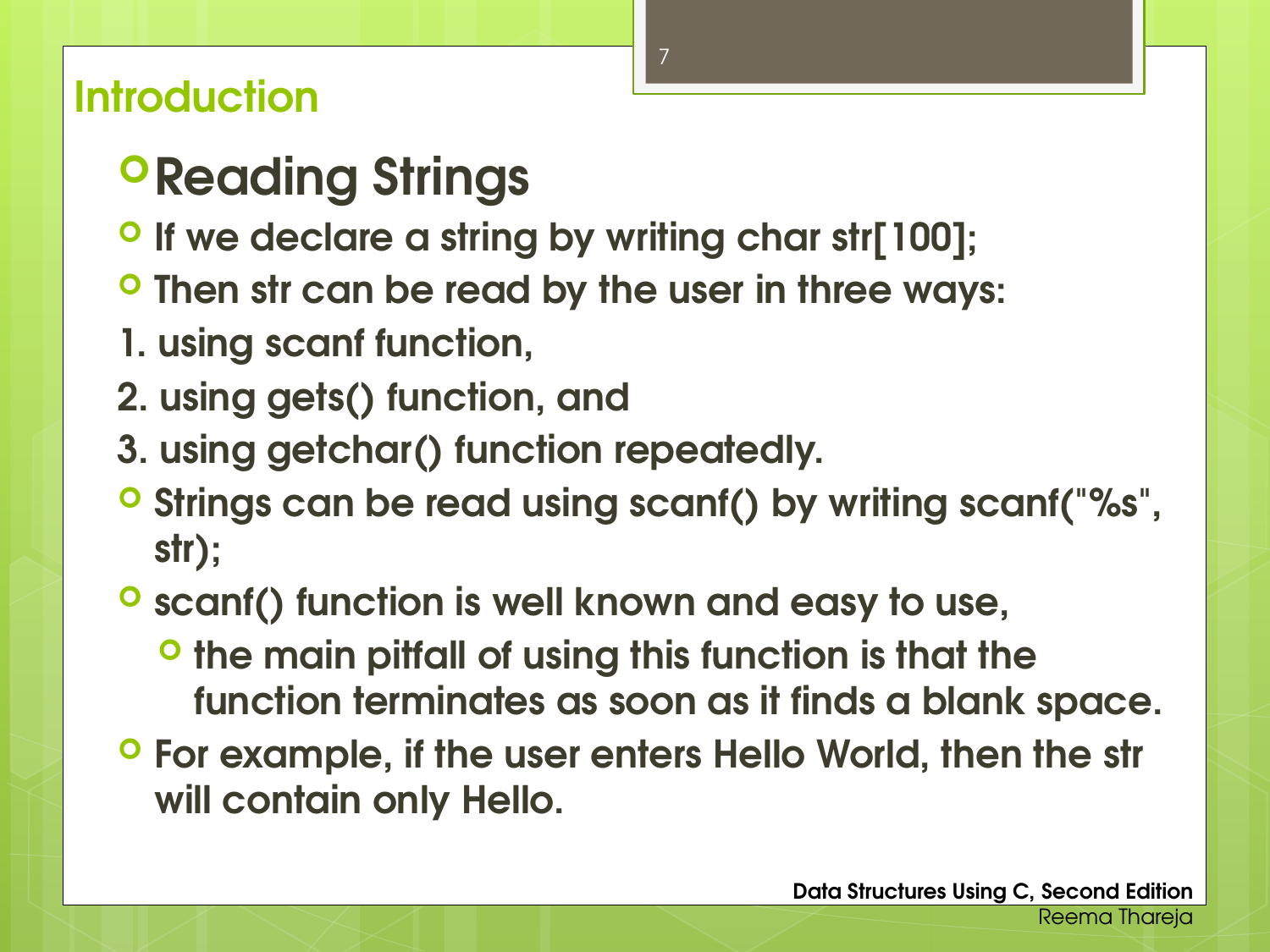

7
# Introduction
Reading Strings
If we declare a string by writing char str[100];
Then str can be read by the user in three ways:
	1. using scanf function,
	2. using gets() function, and
	3. using getchar() function repeatedly.
Strings can be read using scanf() by writing scanf("%s", str);
scanf() function is well known and easy to use,
the main pitfall of using this function is that the function terminates as soon as it finds a blank space.
For example, if the user enters Hello World, then the str will contain only Hello.

Data Structures Using C, Second Edition
Reema Thareja